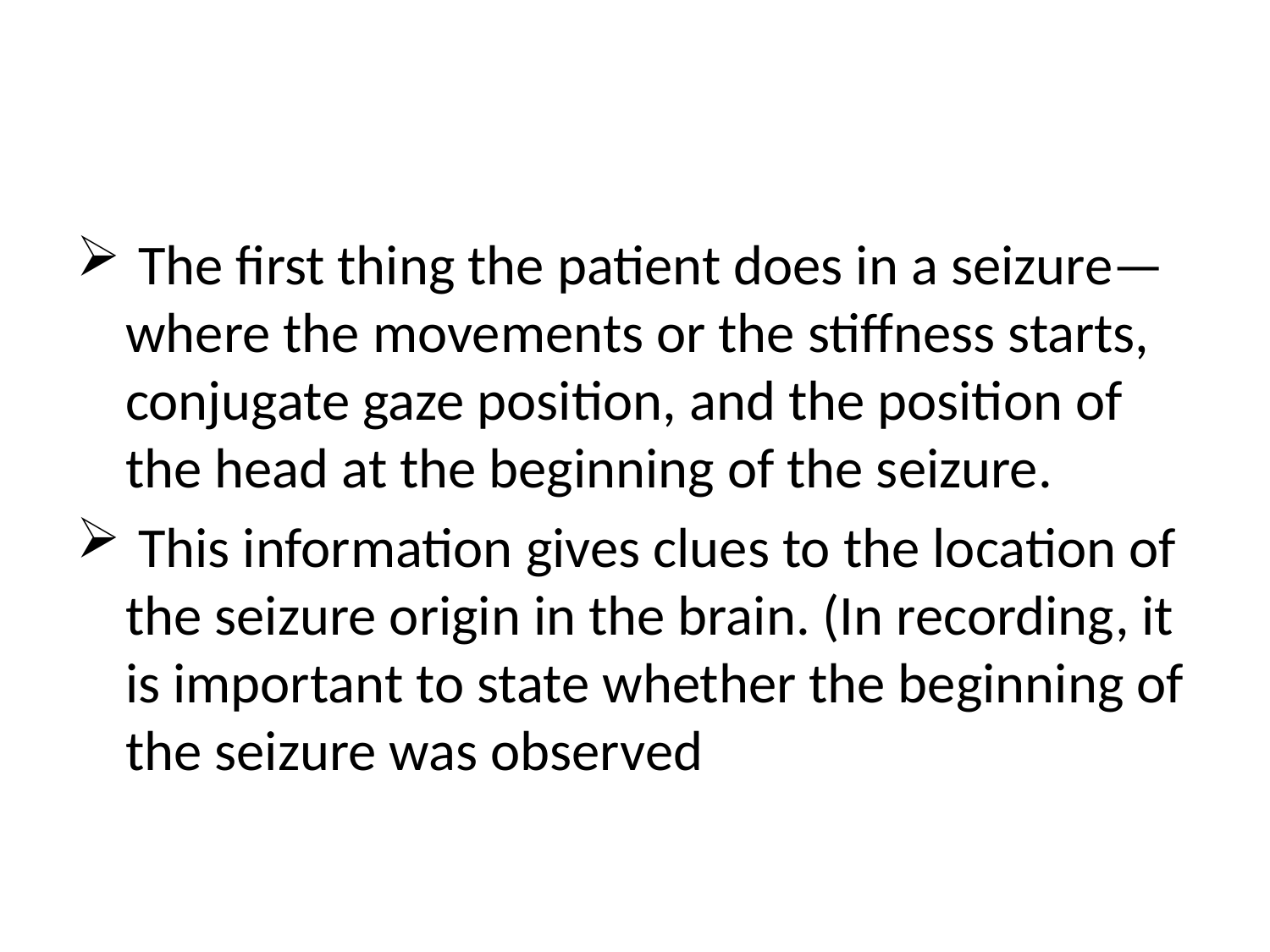

#
 The ﬁrst thing the patient does in a seizure—where the movements or the stiffness starts, conjugate gaze position, and the position of the head at the beginning of the seizure.
 This information gives clues to the location of the seizure origin in the brain. (In recording, it is important to state whether the beginning of the seizure was observed